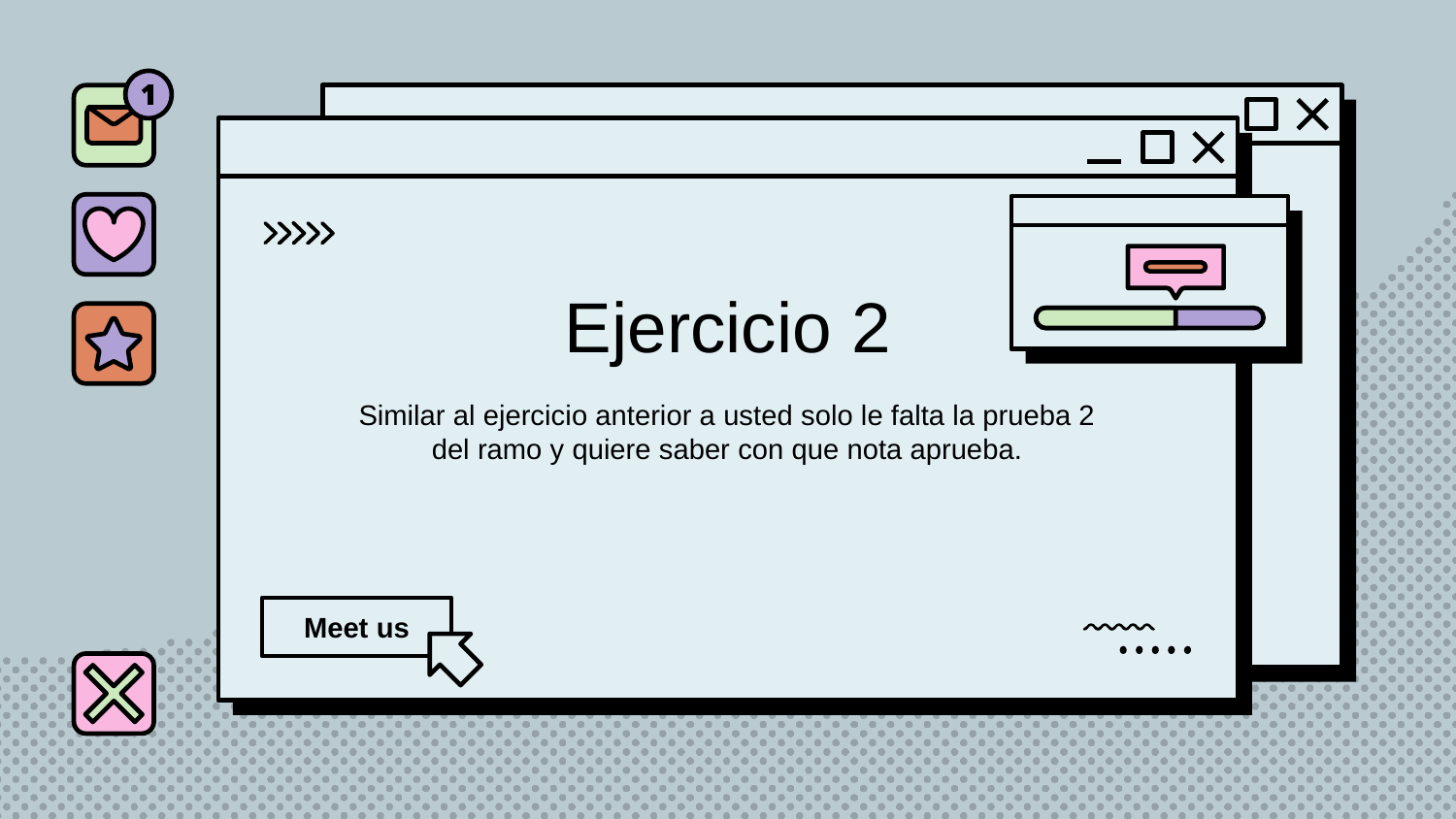

# Ejercicio 2

Similar al ejercicio anterior a usted solo le falta la prueba 2 del ramo y quiere saber con que nota aprueba.
Meet us